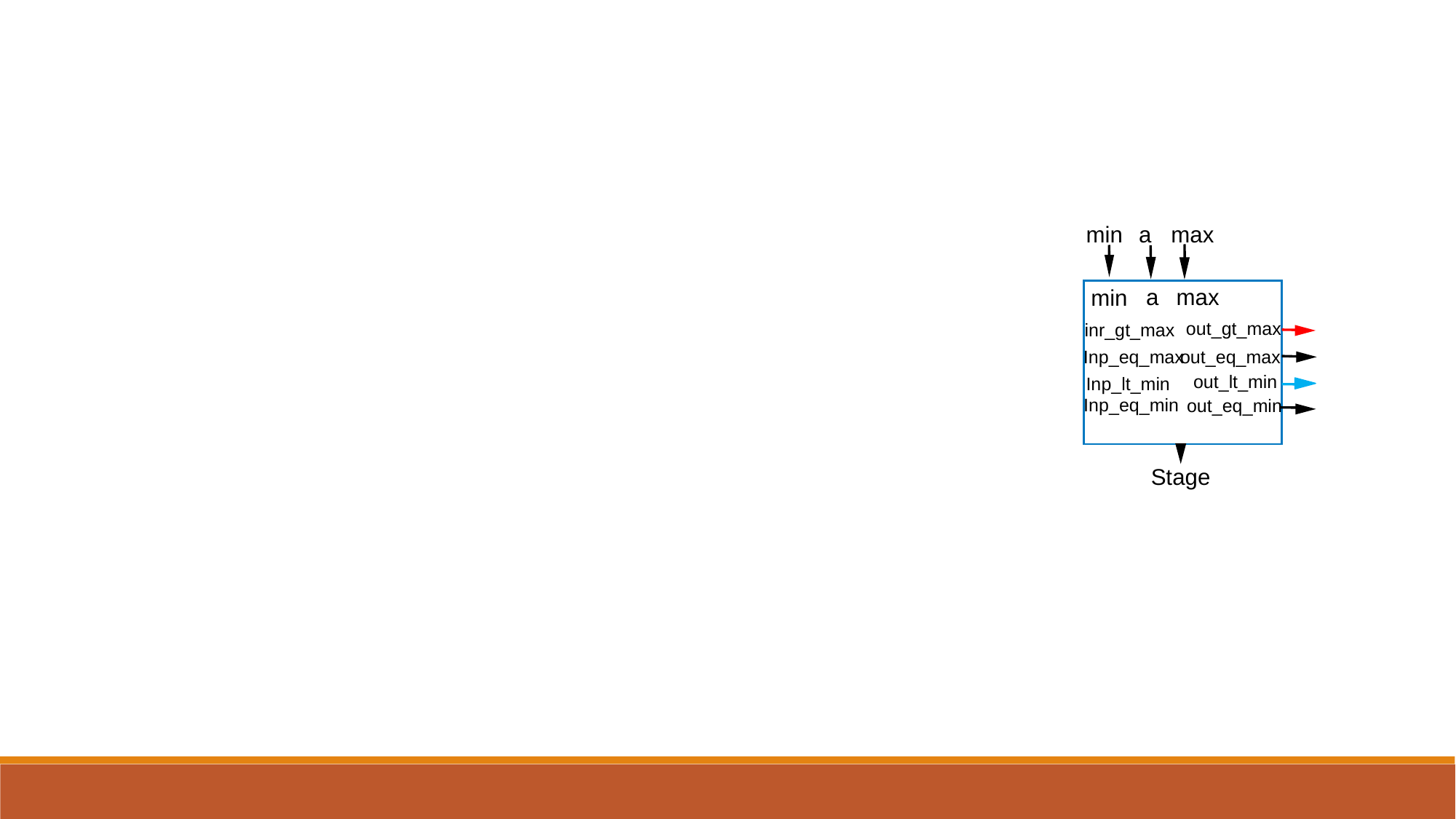

max
a

a
max
out_gt_max
inr_gt_max

Inp_eq_max
out_eq_max

out_lt_min
Inp_lt_min

Stage
min

min
Inp_eq_min
out_eq_min